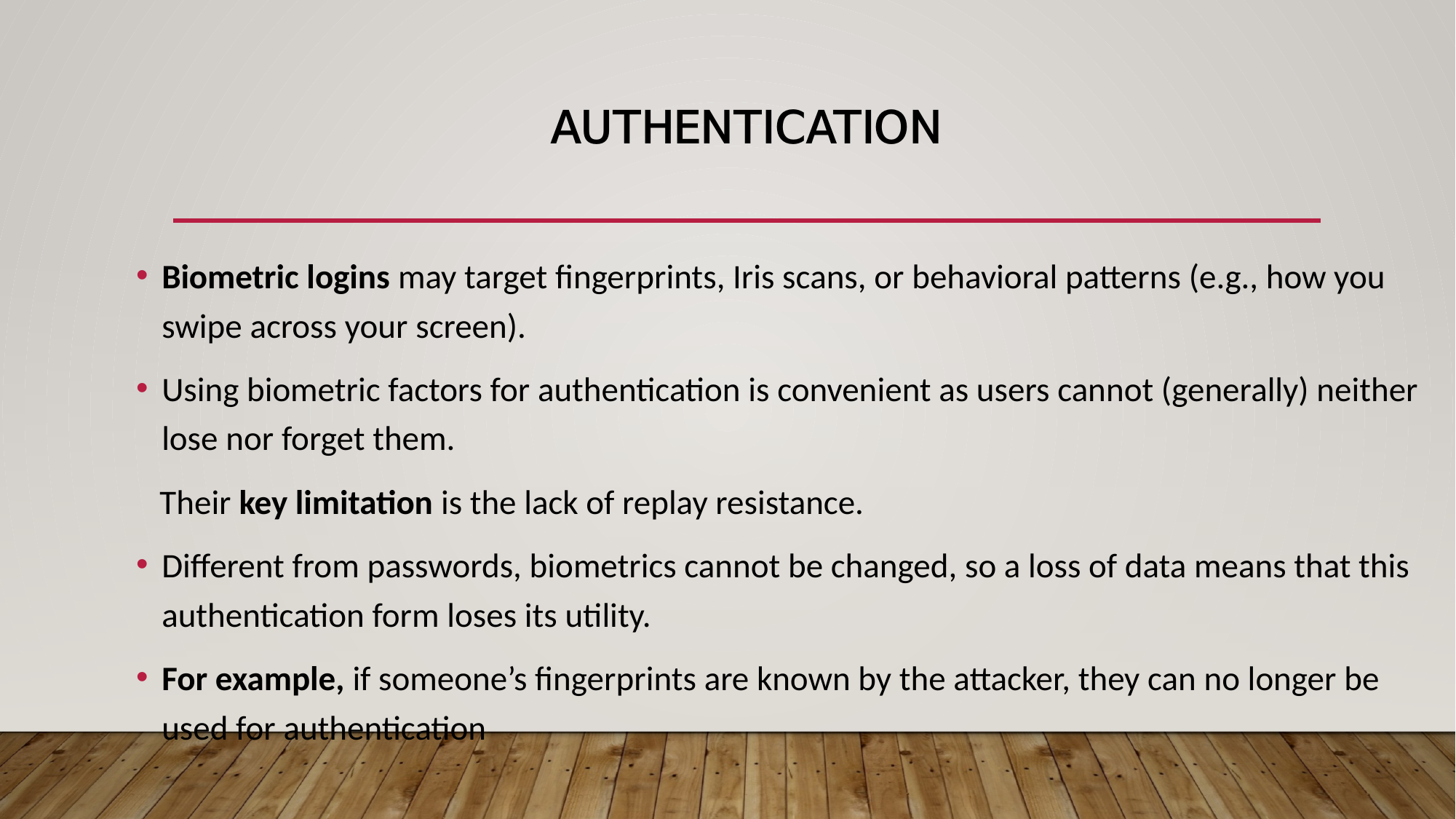

# Authentication
Biometric logins may target fingerprints, Iris scans, or behavioral patterns (e.g., how you swipe across your screen).
Using biometric factors for authentication is convenient as users cannot (generally) neither lose nor forget them.
   Their key limitation is the lack of replay resistance.
Different from passwords, biometrics cannot be changed, so a loss of data means that this authentication form loses its utility.
For example, if someone’s fingerprints are known by the attacker, they can no longer be used for authentication